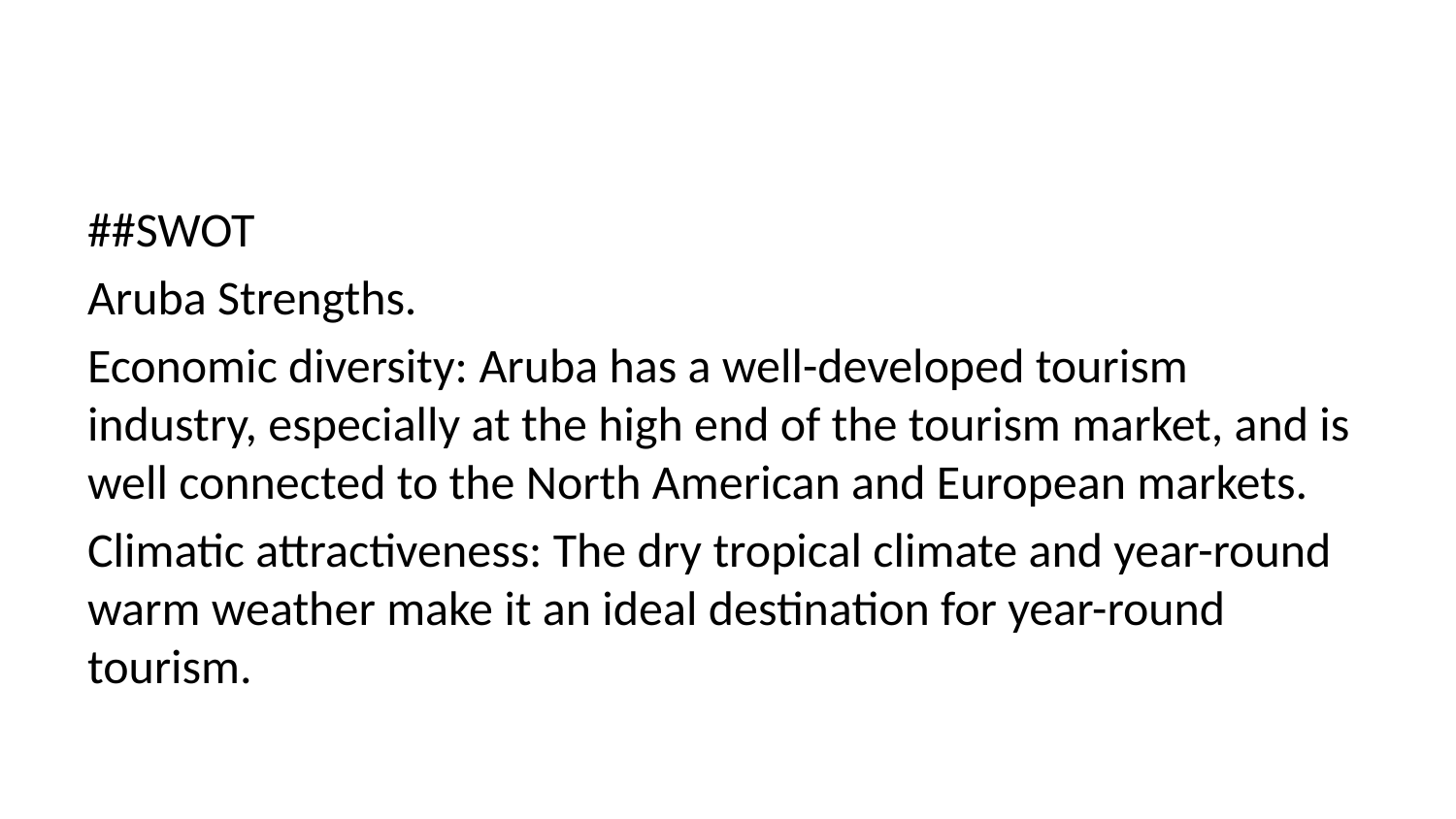

##SWOT
Aruba Strengths.
Economic diversity: Aruba has a well-developed tourism industry, especially at the high end of the tourism market, and is well connected to the North American and European markets.
Climatic attractiveness: The dry tropical climate and year-round warm weather make it an ideal destination for year-round tourism.